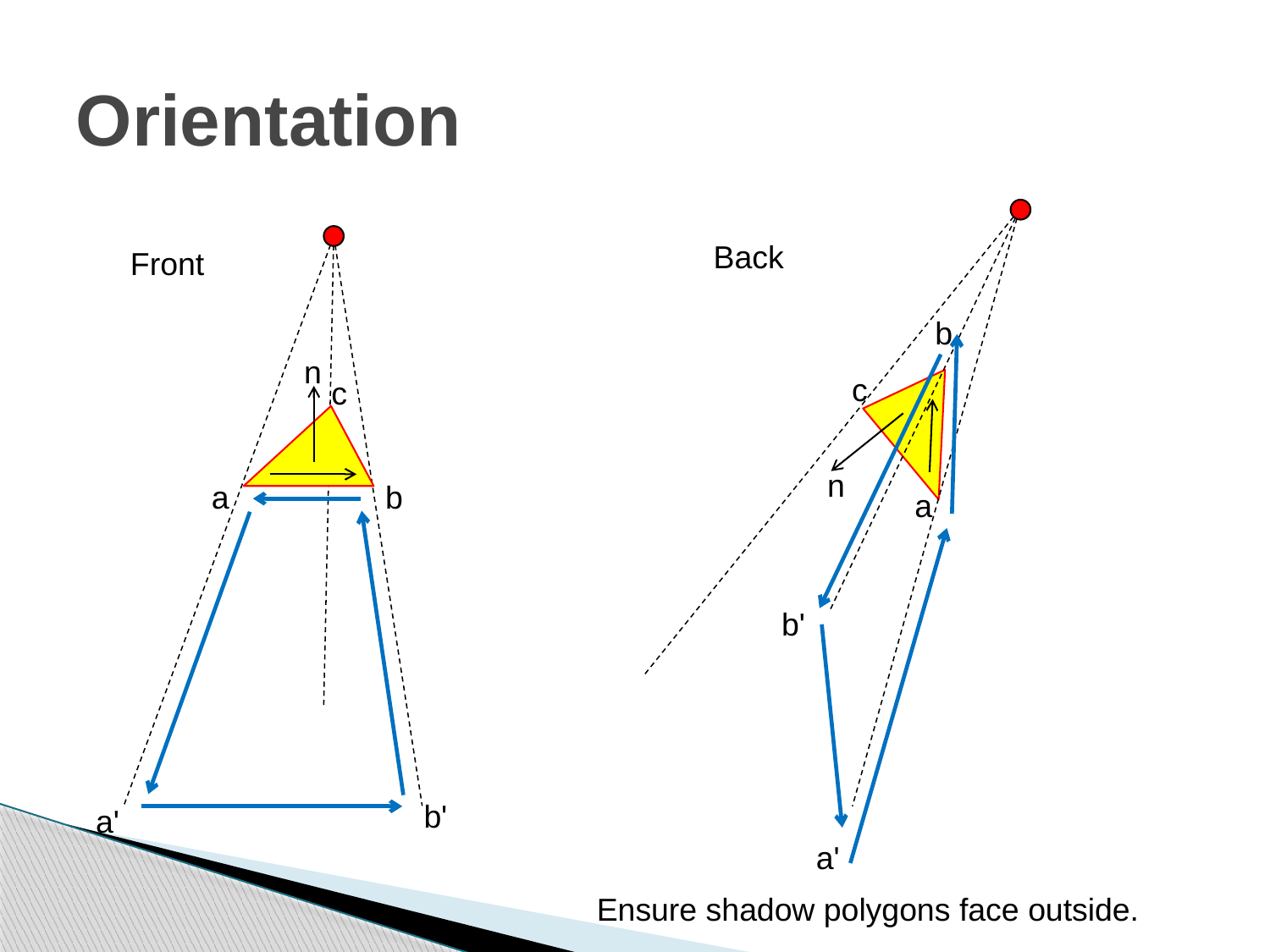

# Orientation

Back
Front
b
n
c
c

n
a
b
a
b'
b'
a'
a'
Ensure shadow polygons face outside.